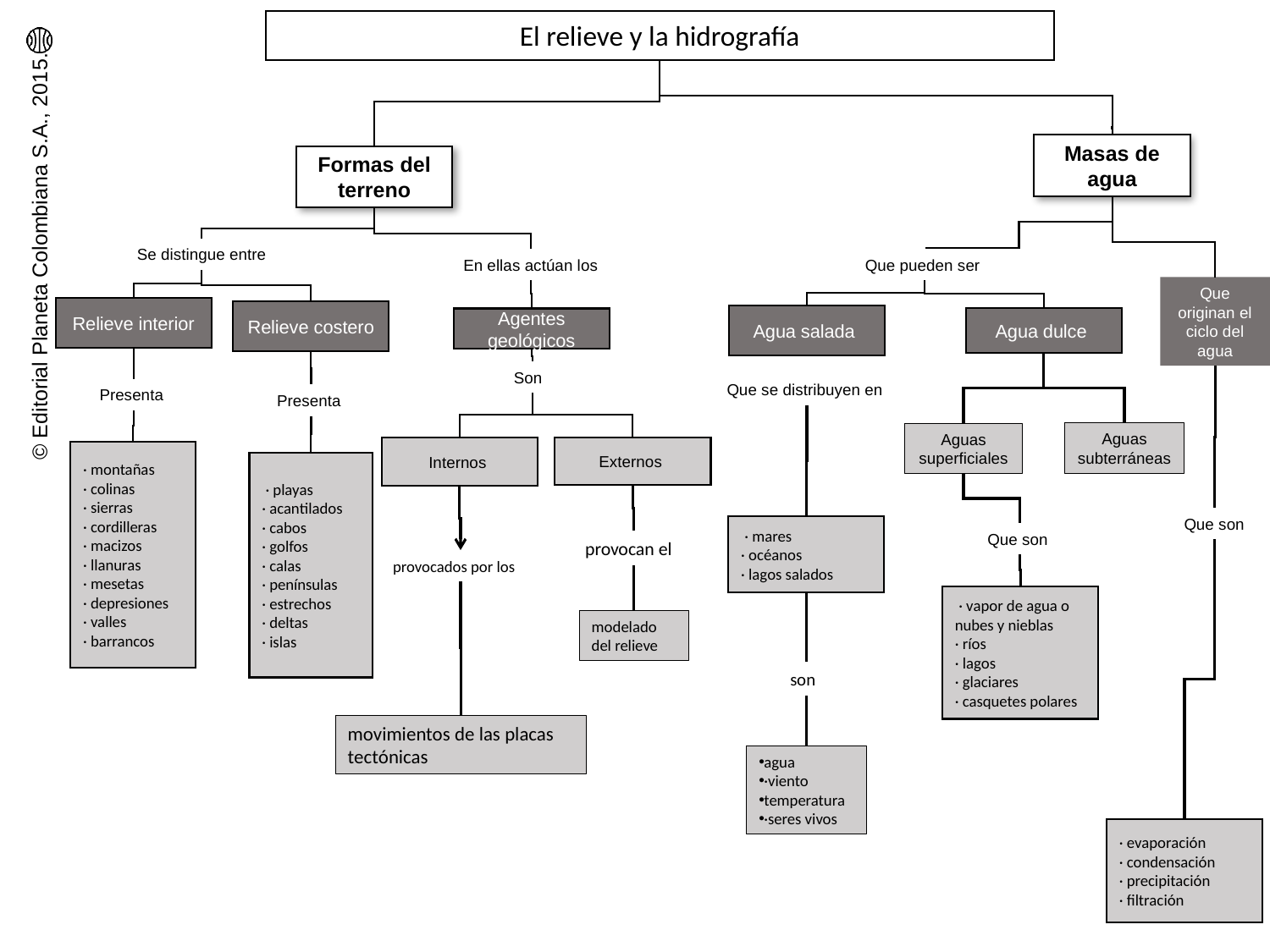

El relieve y la hidrografía
Masas de agua
Formas del terreno
Se distingue entre
En ellas actúan los
Que pueden ser
Que originan el ciclo del agua
Relieve interior
Relieve costero
Agua salada
Agua dulce
Agentes geológicos
Son
Que se distribuyen en
Presenta
Presenta
Aguas subterráneas
Aguas superficiales
Externos
Internos
· montañas
· colinas
· sierras
· cordilleras
· macizos
· llanuras
· mesetas
· depresiones
· valles
· barrancos
 · playas
· acantilados
· cabos
· golfos
· calas
· penínsulas
· estrechos
· deltas
· islas
Que son
 · mares
· océanos
· lagos salados
Que son
provocan el
provocados por los
 · vapor de agua o nubes y nieblas
· ríos
· lagos
· glaciares
· casquetes polares
modelado del relieve
son
movimientos de las placas tectónicas
agua
·viento
temperatura
·seres vivos
· evaporación
· condensación
· precipitación
· filtración